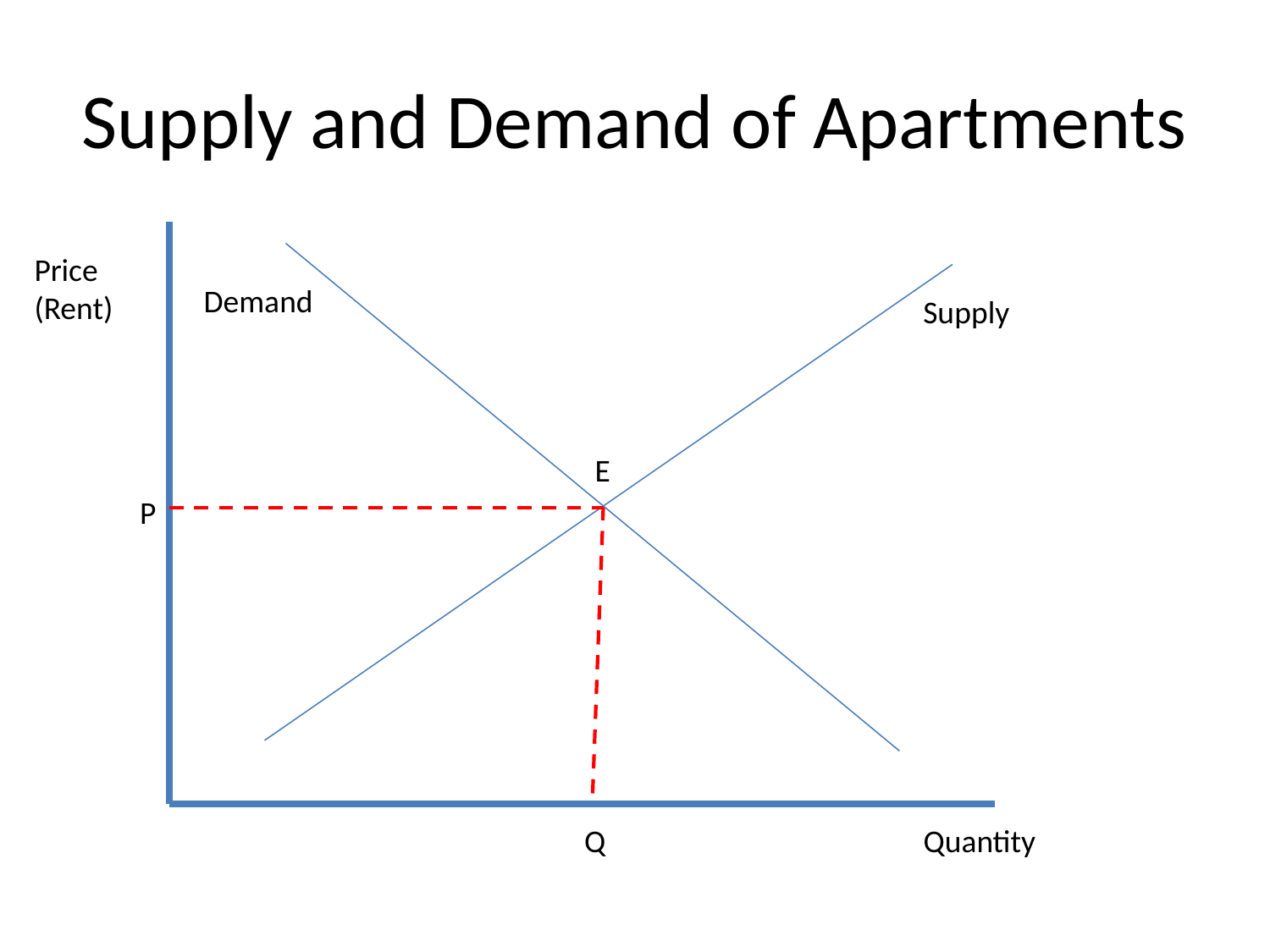

# Supply and Demand of Apartments

Price
(Rent)
Demand
Supply
E
P
Q
Quantity